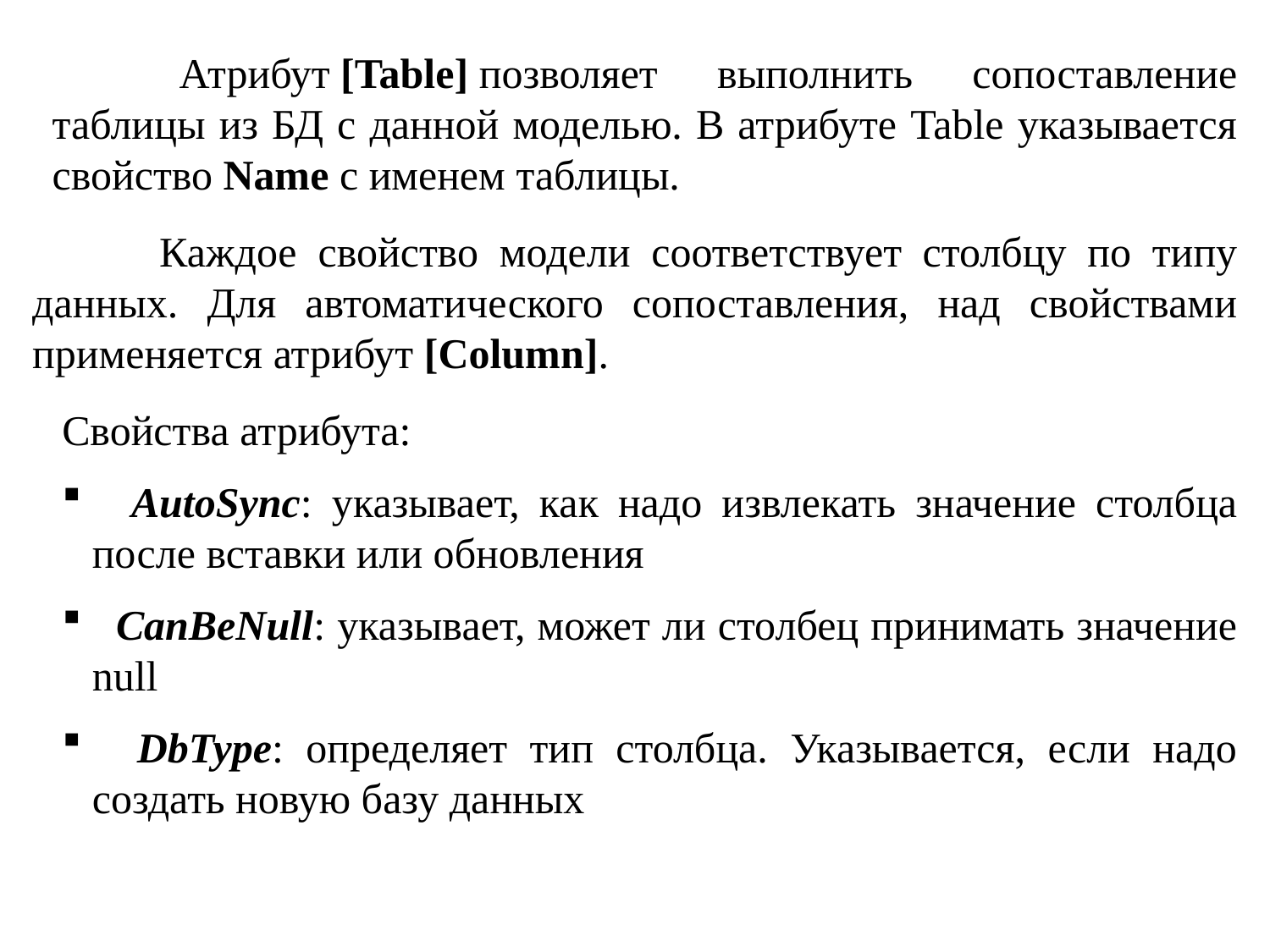

Атрибут [Table] позволяет выполнить сопоставление таблицы из БД с данной моделью. В атрибуте Table указывается свойство Name с именем таблицы.
	Каждое свойство модели соответствует столбцу по типу данных. Для автоматического сопоставления, над свойствами применяется атрибут [Column].
Свойства атрибута:
  AutoSync: указывает, как надо извлекать значение столбца после вставки или обновления
  CanBeNull: указывает, может ли столбец принимать значение null
  DbType: определяет тип столбца. Указывается, если надо создать новую базу данных